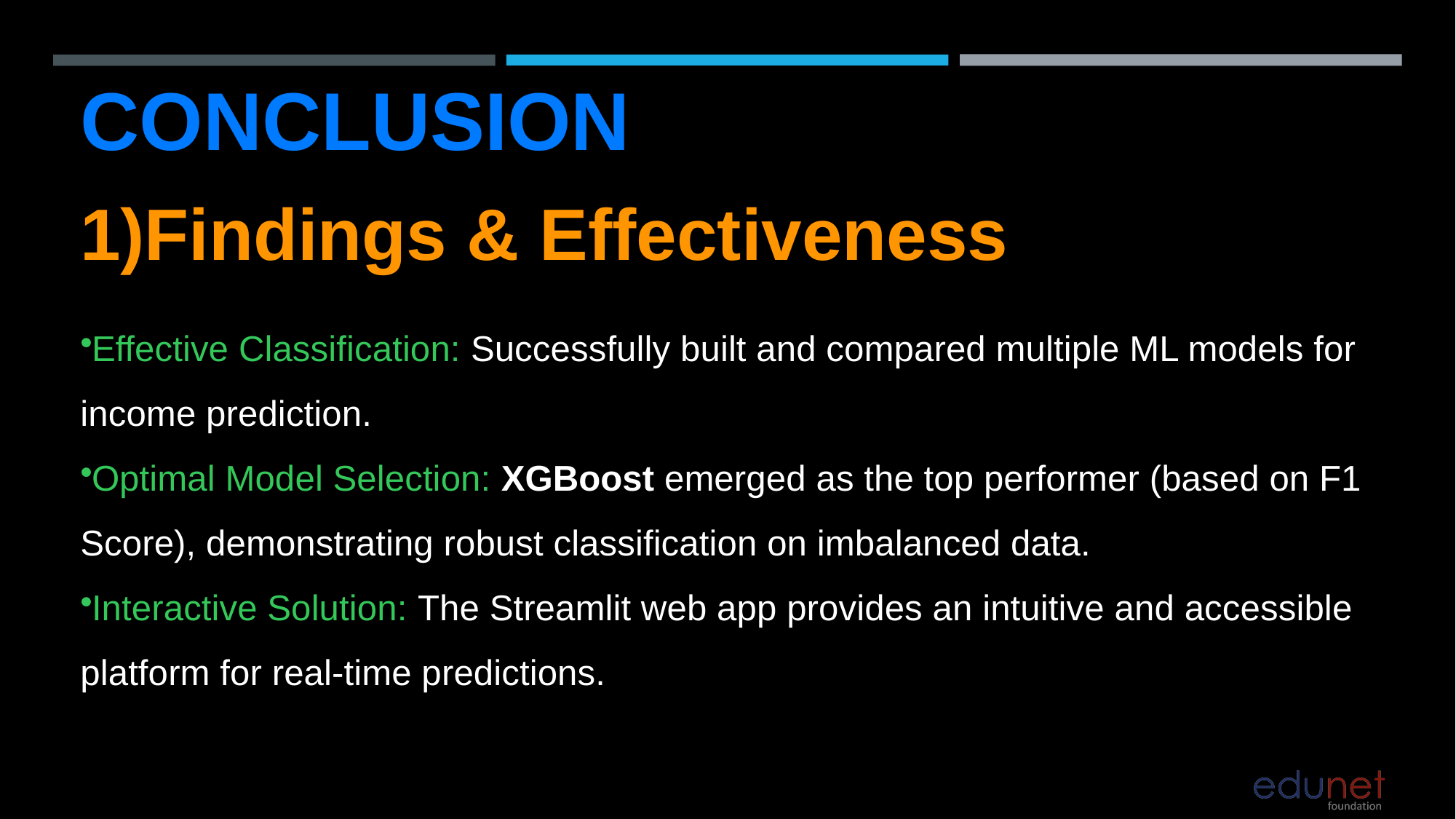

# Conclusion
1)Findings & Effectiveness
Effective Classification: Successfully built and compared multiple ML models for income prediction.
Optimal Model Selection: XGBoost emerged as the top performer (based on F1 Score), demonstrating robust classification on imbalanced data.
Interactive Solution: The Streamlit web app provides an intuitive and accessible platform for real-time predictions.